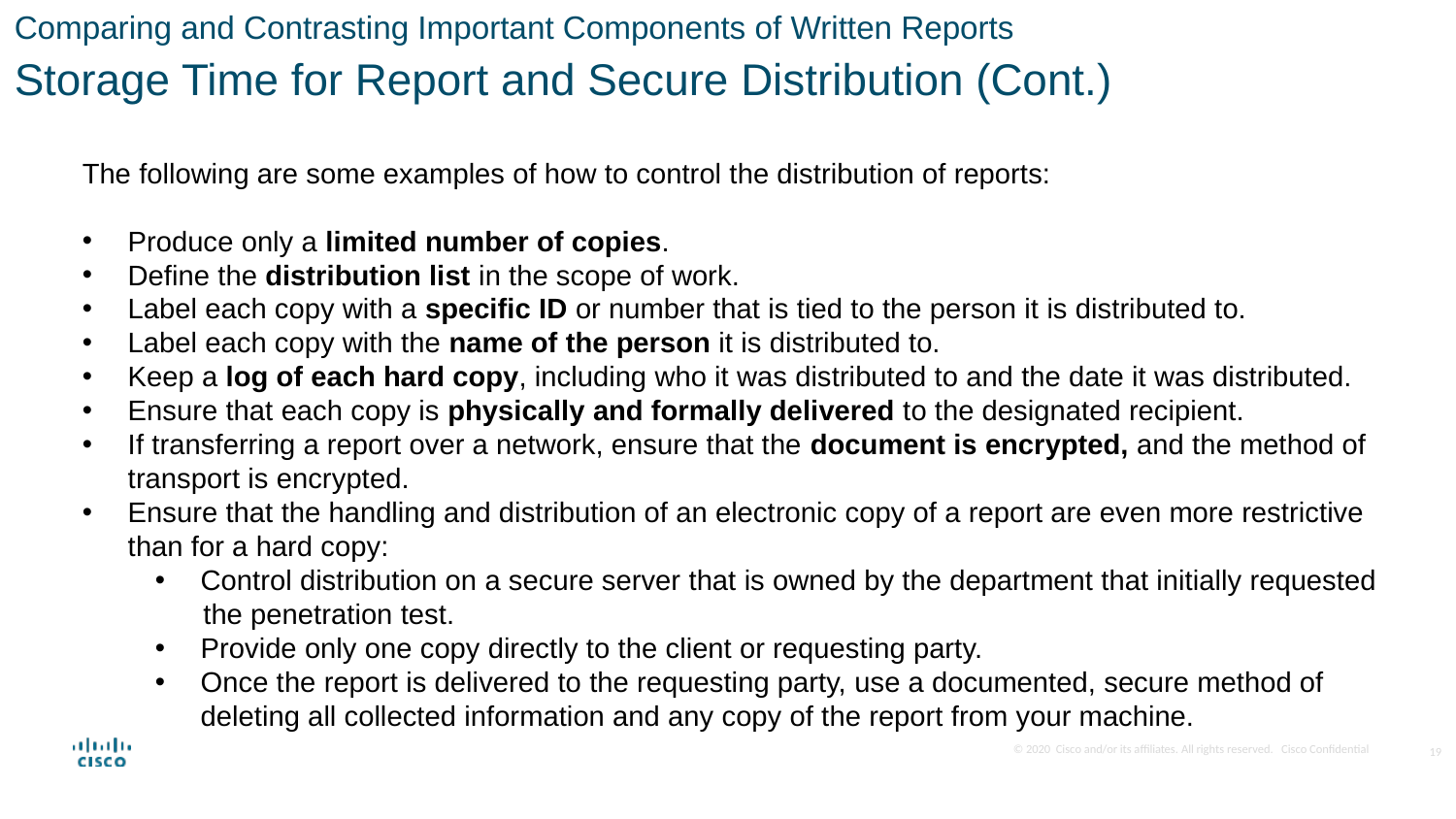

Comparing and Contrasting Important Components of Written Reports
Storage Time for Report and Secure Distribution (Cont.)
The following are some examples of how to control the distribution of reports:

Produce only a limited number of copies.
Define the distribution list in the scope of work.
Label each copy with a specific ID or number that is tied to the person it is distributed to.
Label each copy with the name of the person it is distributed to.
Keep a log of each hard copy, including who it was distributed to and the date it was distributed.
Ensure that each copy is physically and formally delivered to the designated recipient.
If transferring a report over a network, ensure that the document is encrypted, and the method of transport is encrypted.
Ensure that the handling and distribution of an electronic copy of a report are even more restrictive than for a hard copy:
Control distribution on a secure server that is owned by the department that initially requested
      the penetration test.
Provide only one copy directly to the client or requesting party.
Once the report is delivered to the requesting party, use a documented, secure method of  deleting all collected information and any copy of the report from your machine.
19